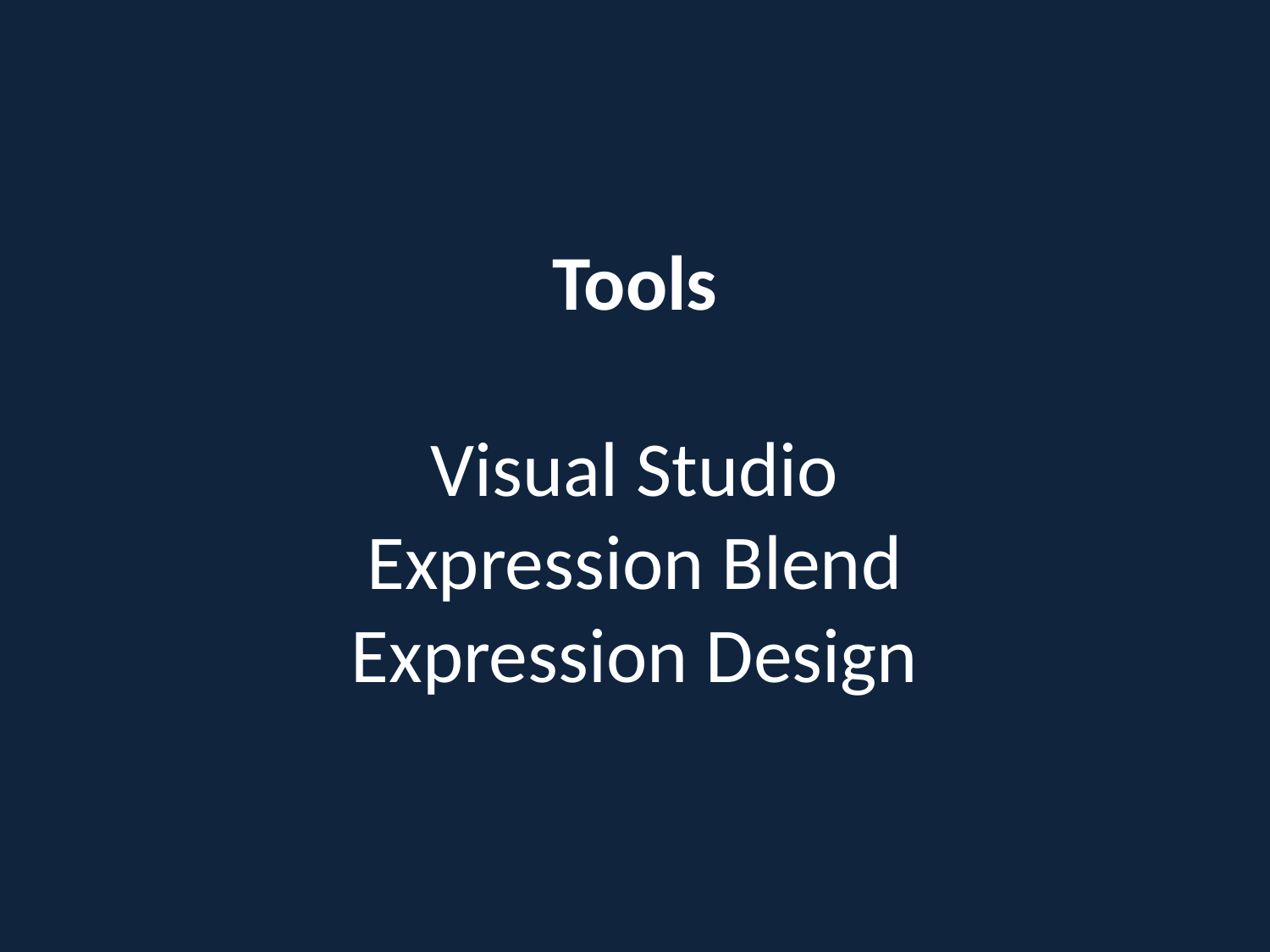

# Tools Visual Studio Expression Blend Expression Design